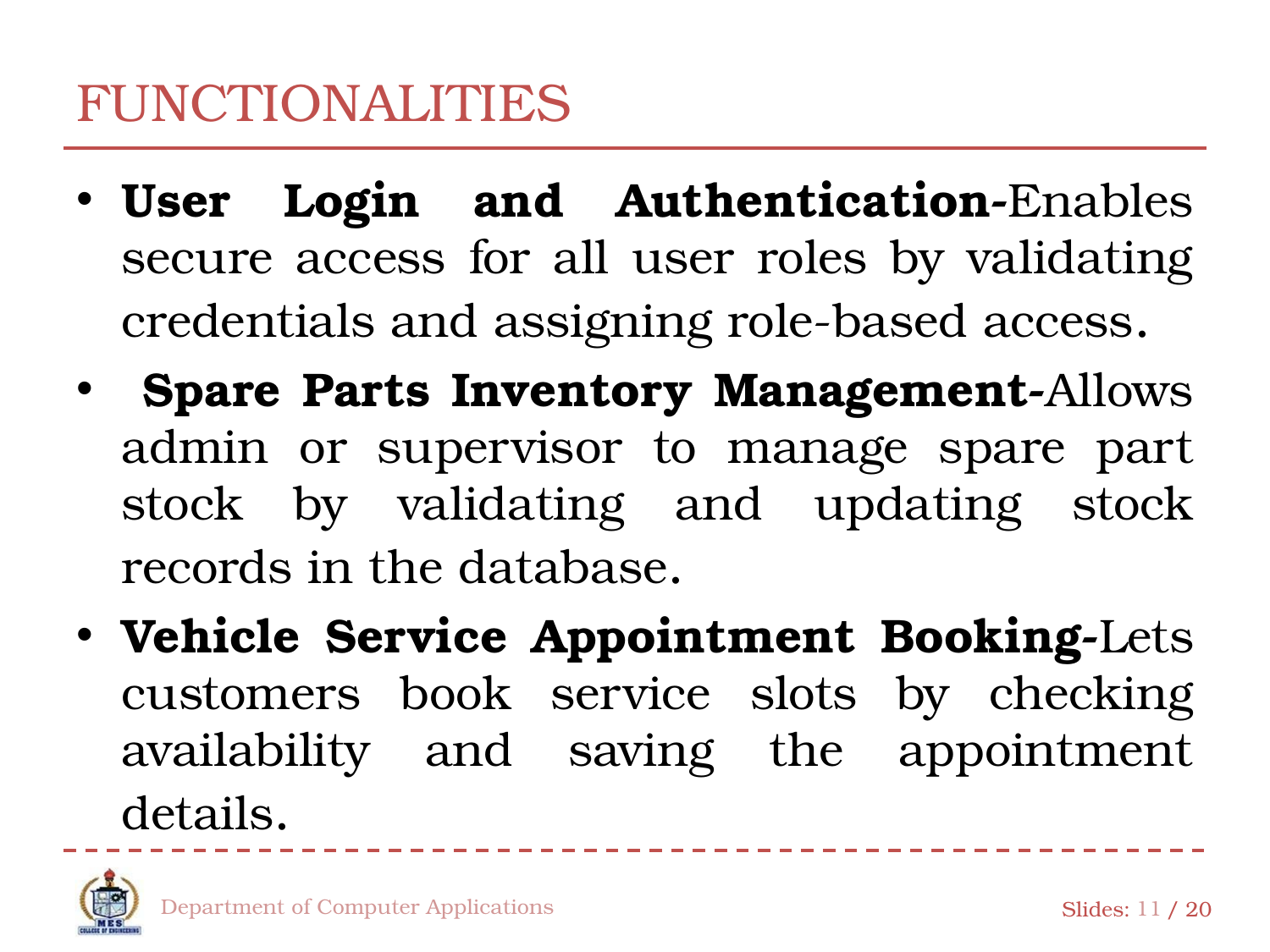

# FUNCTIONALITIES
User Login and Authentication-Enables secure access for all user roles by validating credentials and assigning role-based access.
 Spare Parts Inventory Management-Allows admin or supervisor to manage spare part stock by validating and updating stock records in the database.
Vehicle Service Appointment Booking-Lets customers book service slots by checking availability and saving the appointment details.

Department of Computer Applications
11